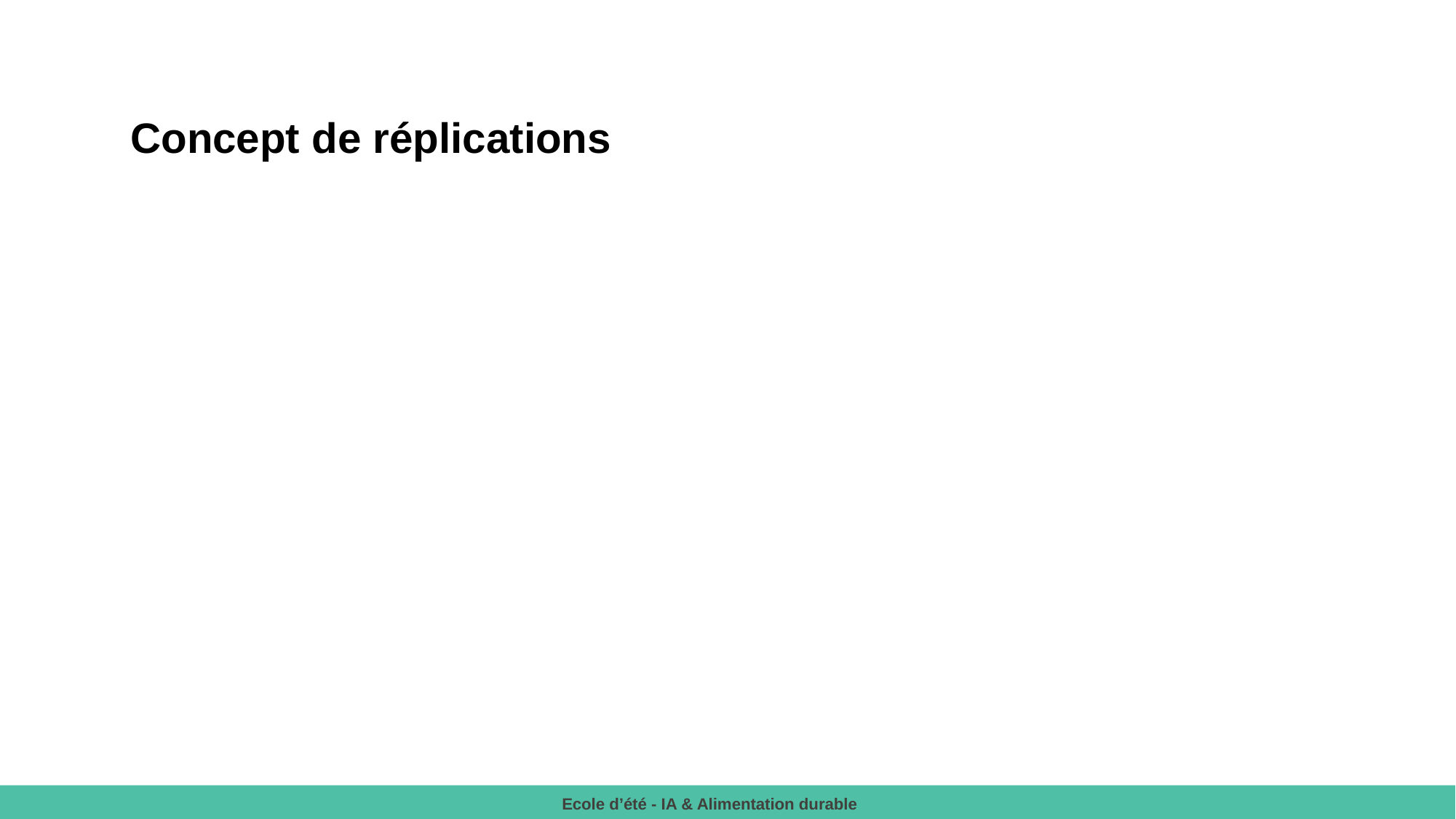

Concept de réplications

Ecole d’été - IA & Alimentation durable